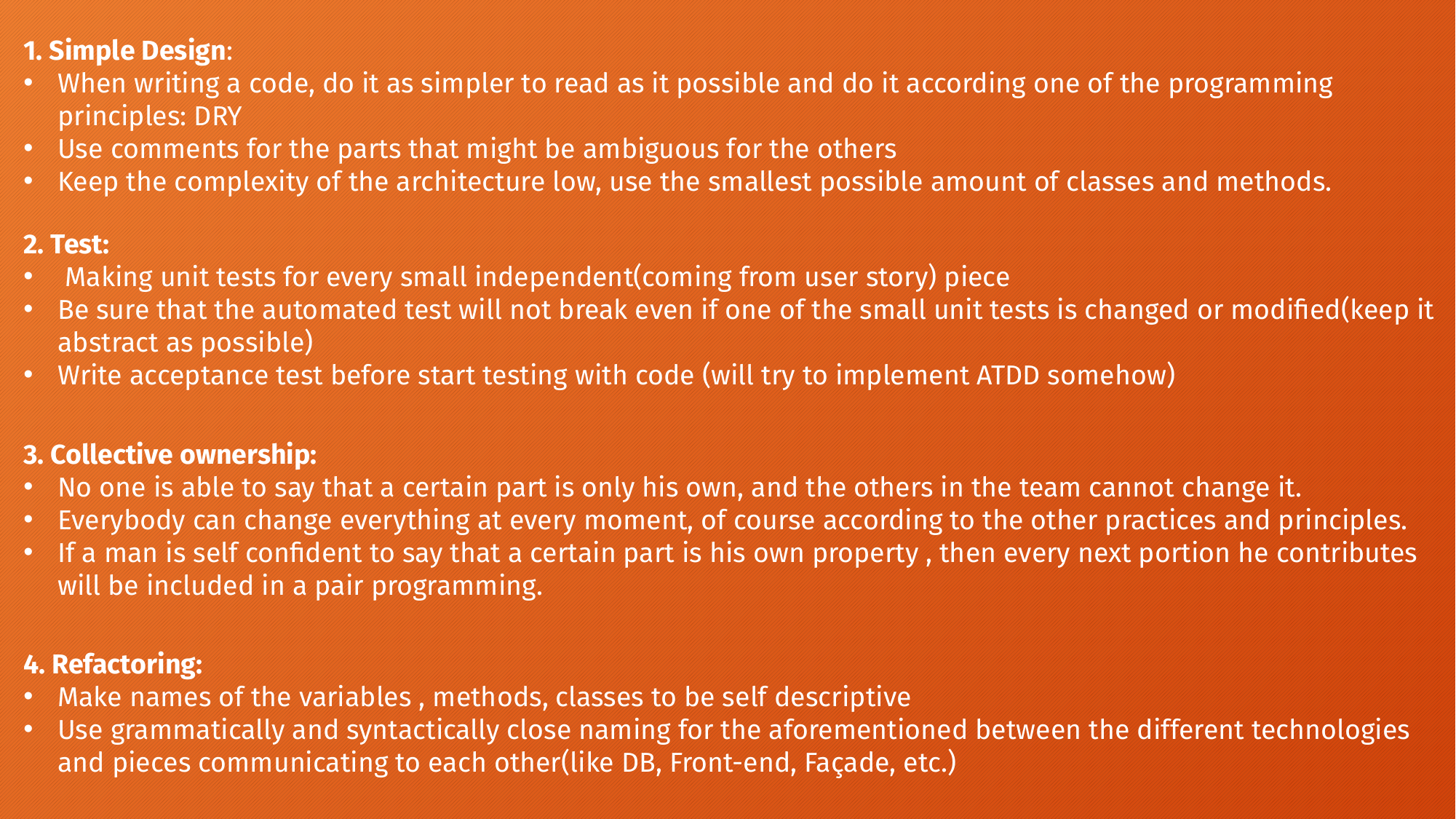

1. Simple Design:
When writing a code, do it as simpler to read as it possible and do it according one of the programming principles: DRY
Use comments for the parts that might be ambiguous for the others
Keep the complexity of the architecture low, use the smallest possible amount of classes and methods.
2. Test:
 Making unit tests for every small independent(coming from user story) piece
Be sure that the automated test will not break even if one of the small unit tests is changed or modified(keep it abstract as possible)
Write acceptance test before start testing with code (will try to implement ATDD somehow)

3. Collective ownership:
No one is able to say that a certain part is only his own, and the others in the team cannot change it.
Everybody can change everything at every moment, of course according to the other practices and principles.
If a man is self confident to say that a certain part is his own property , then every next portion he contributes will be included in a pair programming.
4. Refactoring:
Make names of the variables , methods, classes to be self descriptive
Use grammatically and syntactically close naming for the aforementioned between the different technologies and pieces communicating to each other(like DB, Front-end, Façade, etc.)